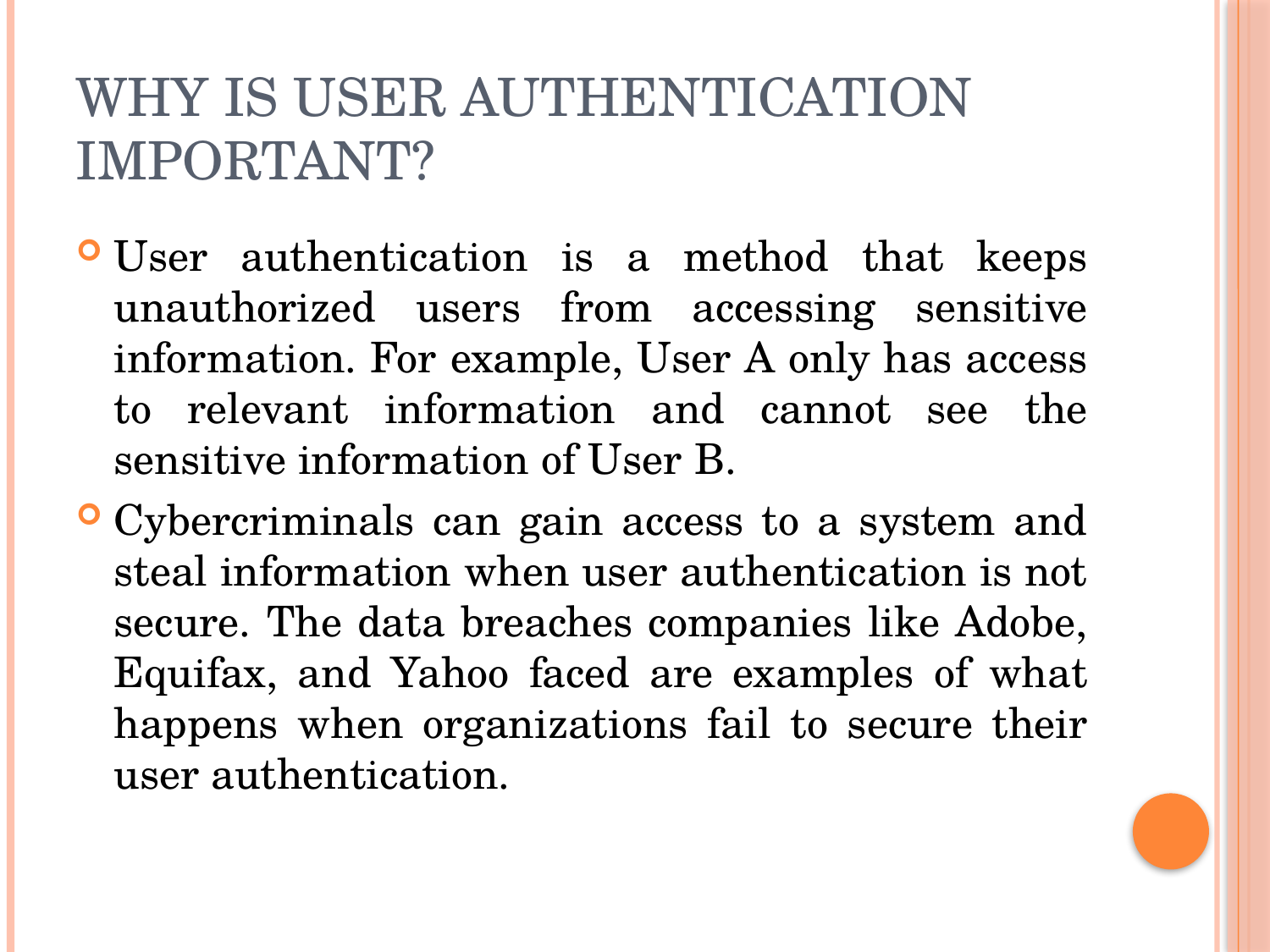

# Why Is User Authentication Important?
User authentication is a method that keeps unauthorized users from accessing sensitive information. For example, User A only has access to relevant information and cannot see the sensitive information of User B.
Cybercriminals can gain access to a system and steal information when user authentication is not secure. The data breaches companies like Adobe, Equifax, and Yahoo faced are examples of what happens when organizations fail to secure their user authentication.